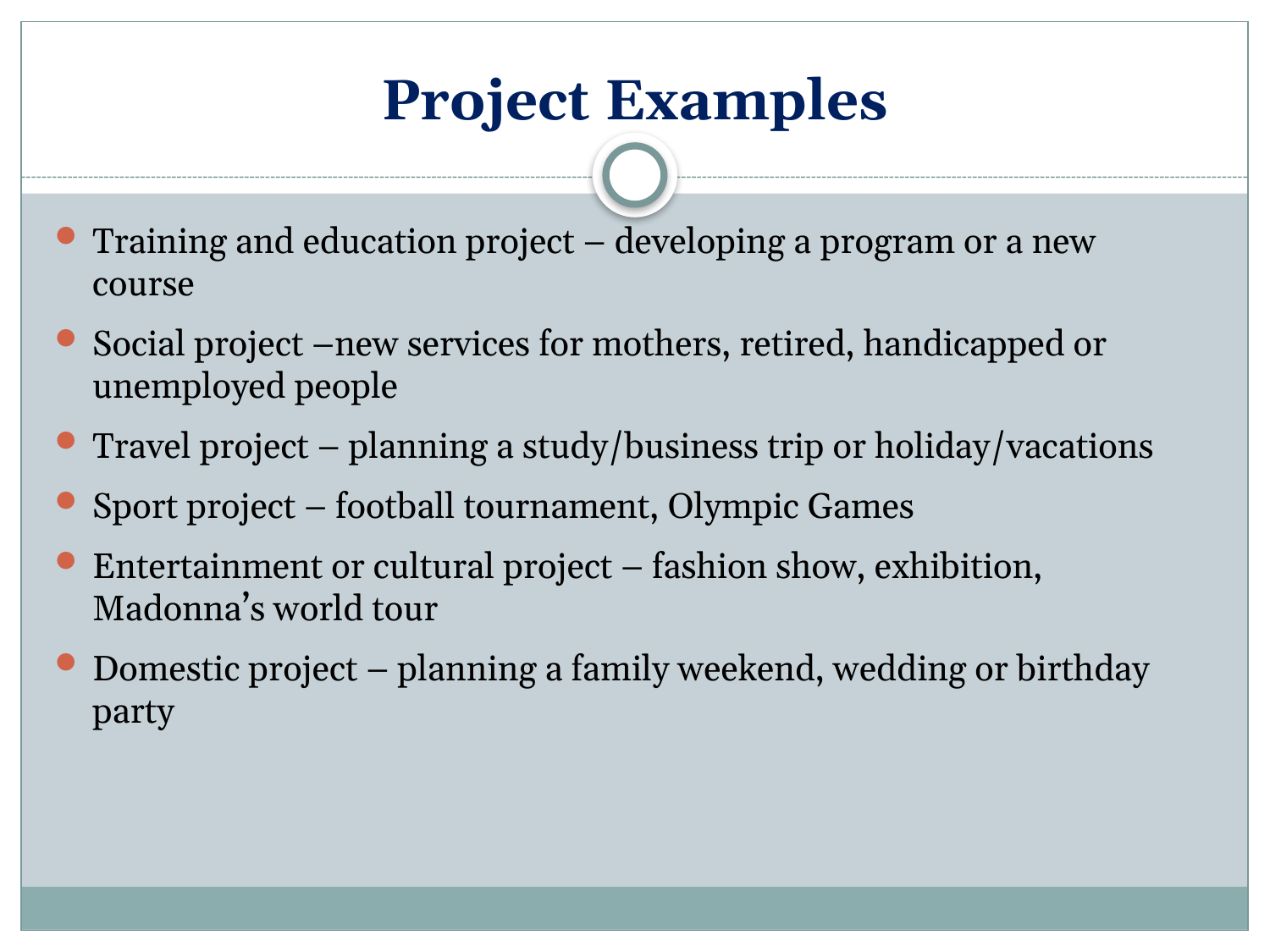

# Project Examples
Training and education project – developing a program or a new course
Social project –new services for mothers, retired, handicapped or unemployed people
Travel project – planning a study/business trip or holiday/vacations
Sport project – football tournament, Olympic Games
Entertainment or cultural project – fashion show, exhibition, Madonna’s world tour
Domestic project – planning a family weekend, wedding or birthday party